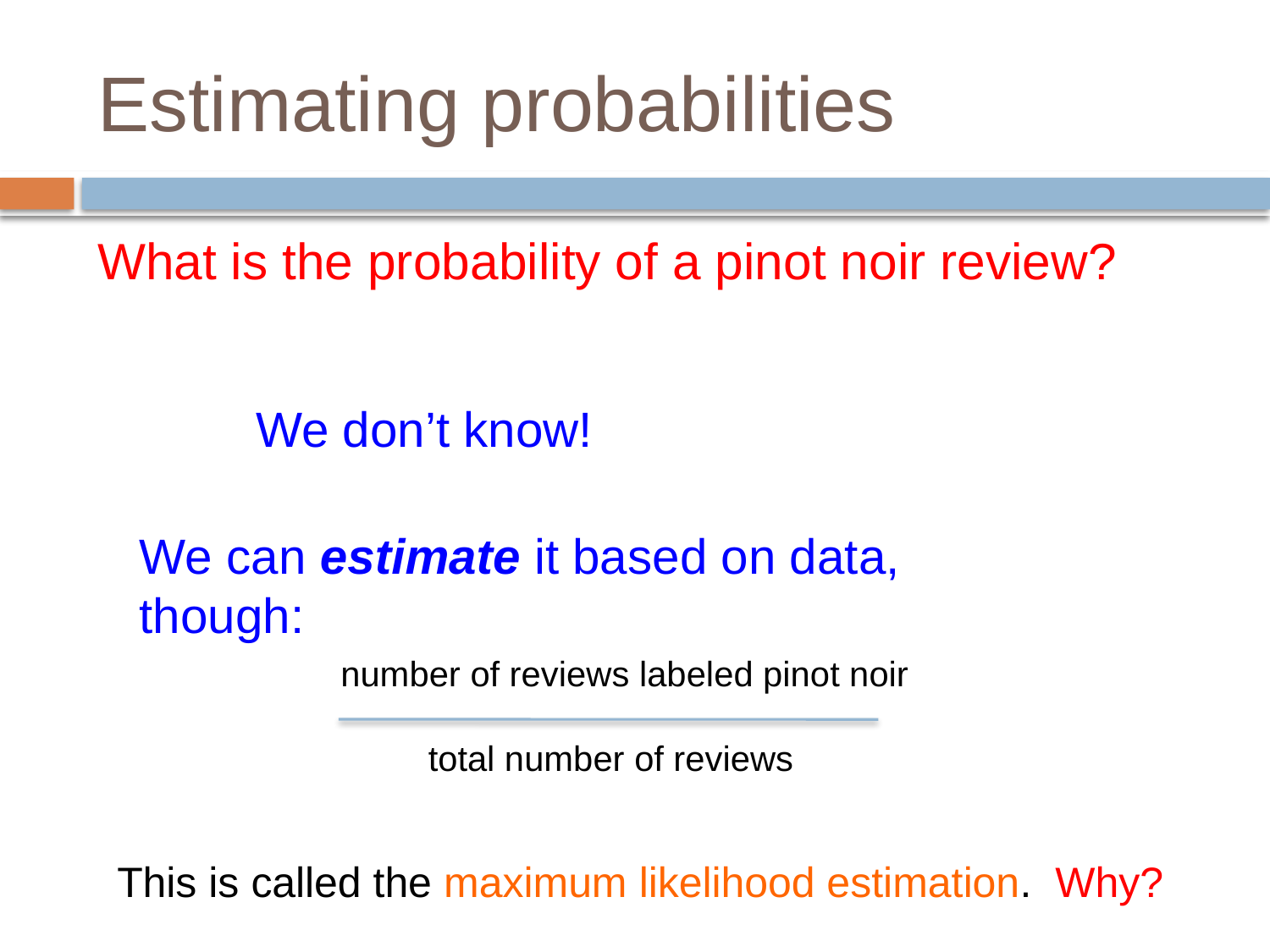

# Estimating probabilities
What is the probability of a pinot noir review?
We don’t know!
We can estimate it based on data, though:
number of reviews labeled pinot noir

         total number of reviews
This is called the maximum likelihood estimation.  Why?